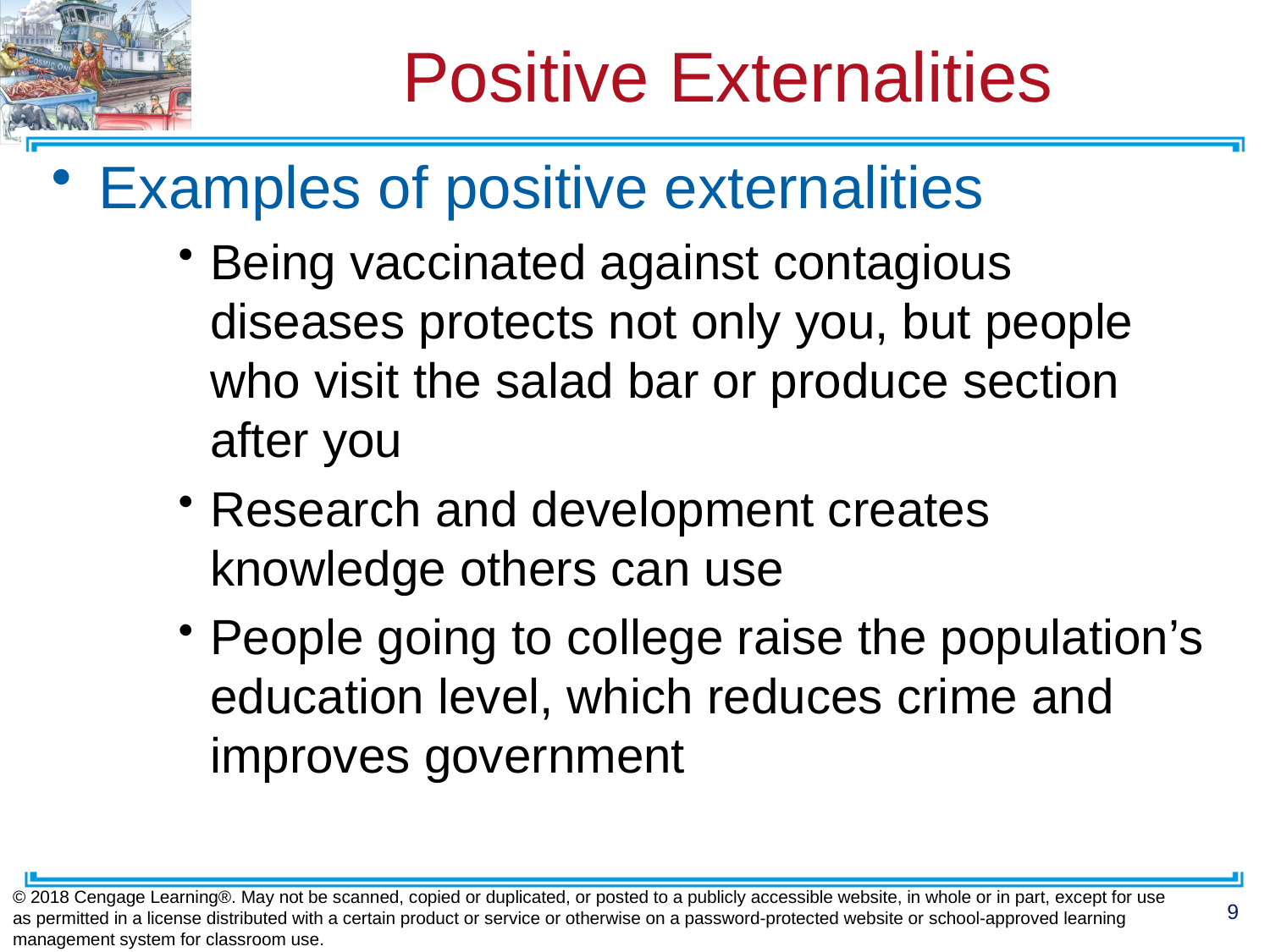

# Positive Externalities
Examples of positive externalities
Being vaccinated against contagious diseases protects not only you, but people who visit the salad bar or produce section after you
Research and development creates knowledge others can use
People going to college raise the population’s education level, which reduces crime and improves government

© 2018 Cengage Learning®. May not be scanned, copied or duplicated, or posted to a publicly accessible website, in whole or in part, except for use as permitted in a license distributed with a certain product or service or otherwise on a password-protected website or school-approved learning management system for classroom use.
9